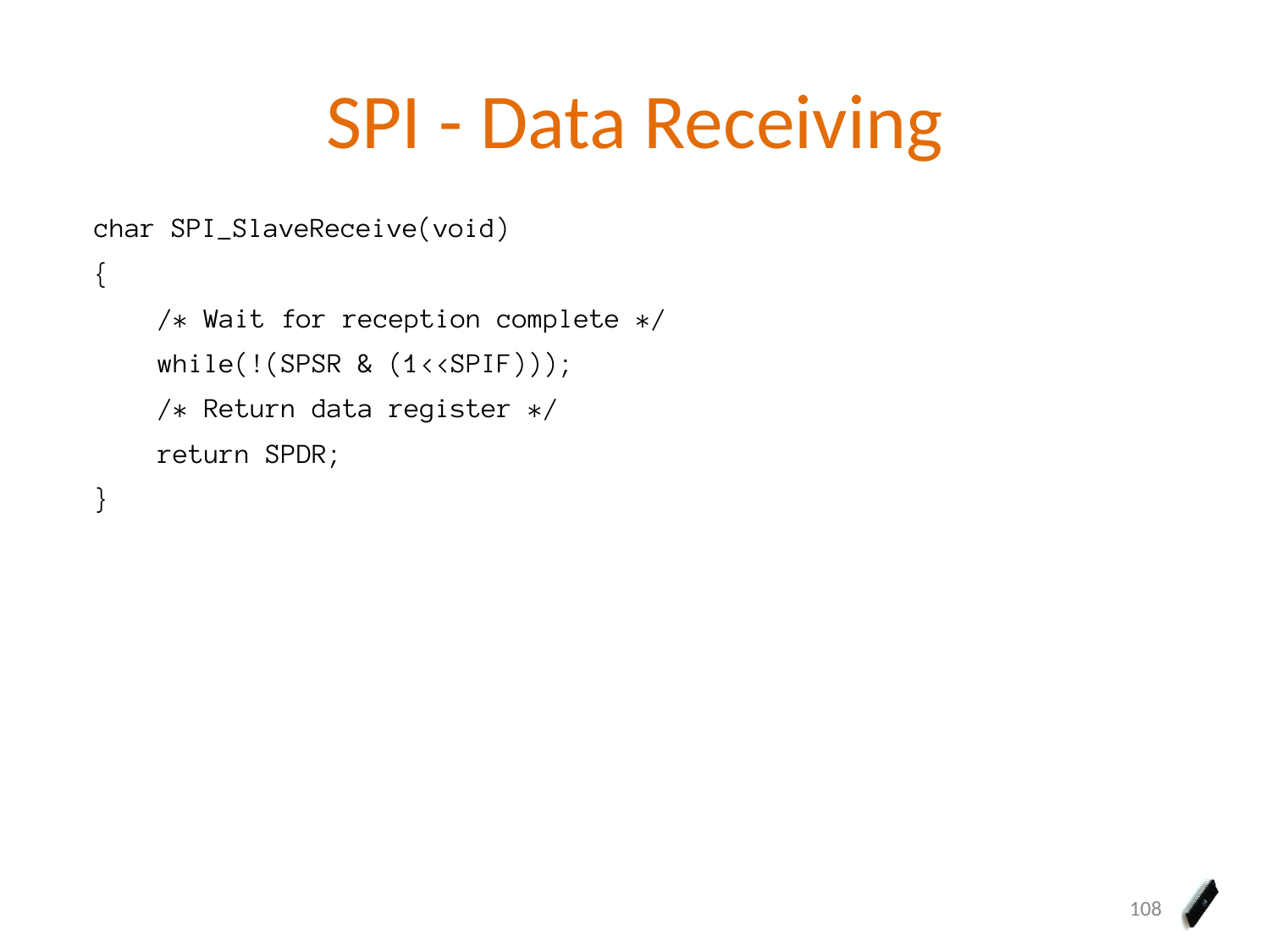

# SPI - Data Receiving
char SPI_SlaveReceive(void)
{
/* Wait for reception complete */
while(!(SPSR & (1<<SPIF)));
/* Return data register */
return SPDR;
}
108